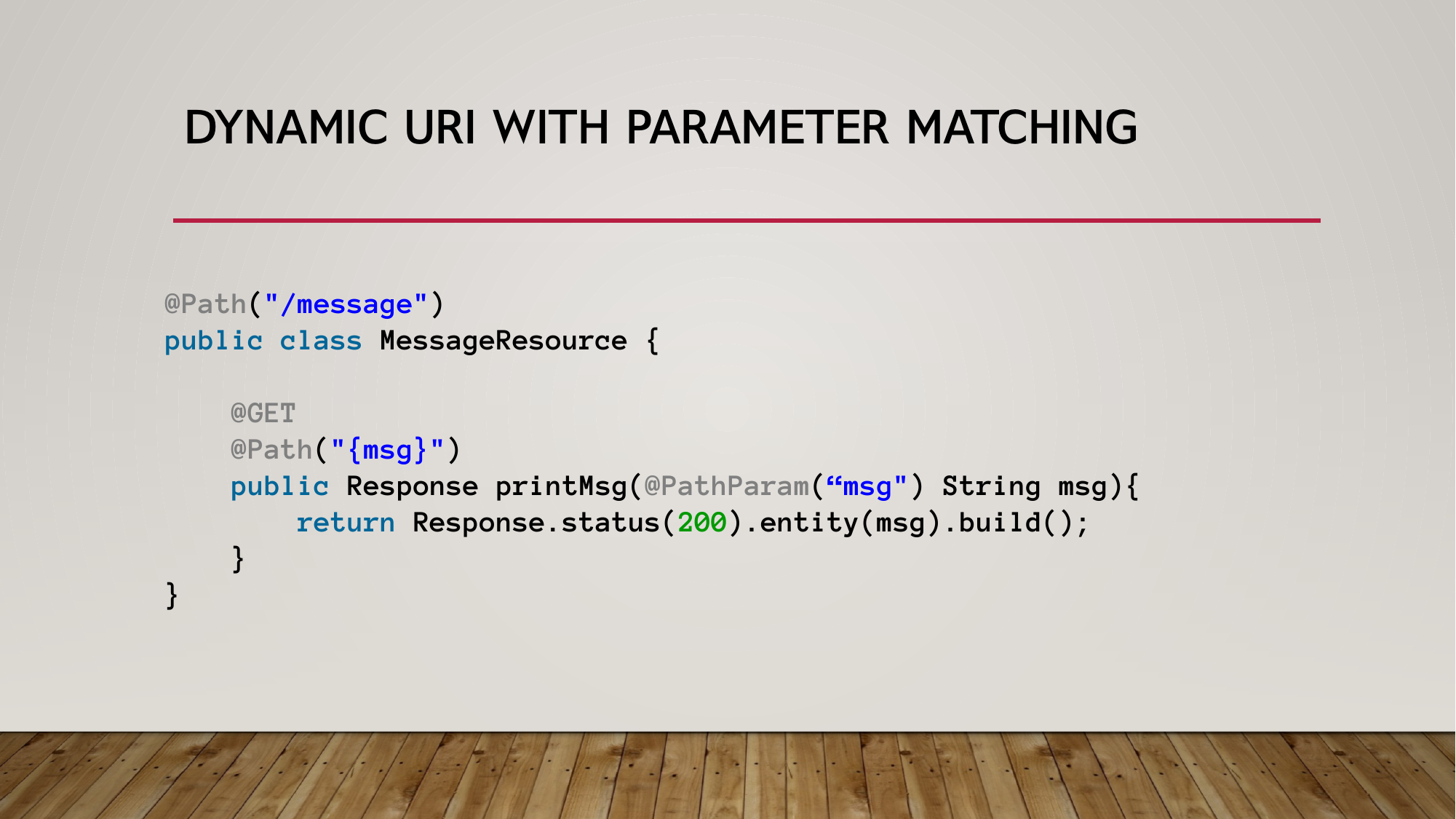

# Dynamic URI with parameter matching
@Path("/message")
public class MessageResource {

    @GET
    @Path("{msg}")
    public Response printMsg(@PathParam(“msg") String msg){
        return Response.status(200).entity(msg).build();
    }
}